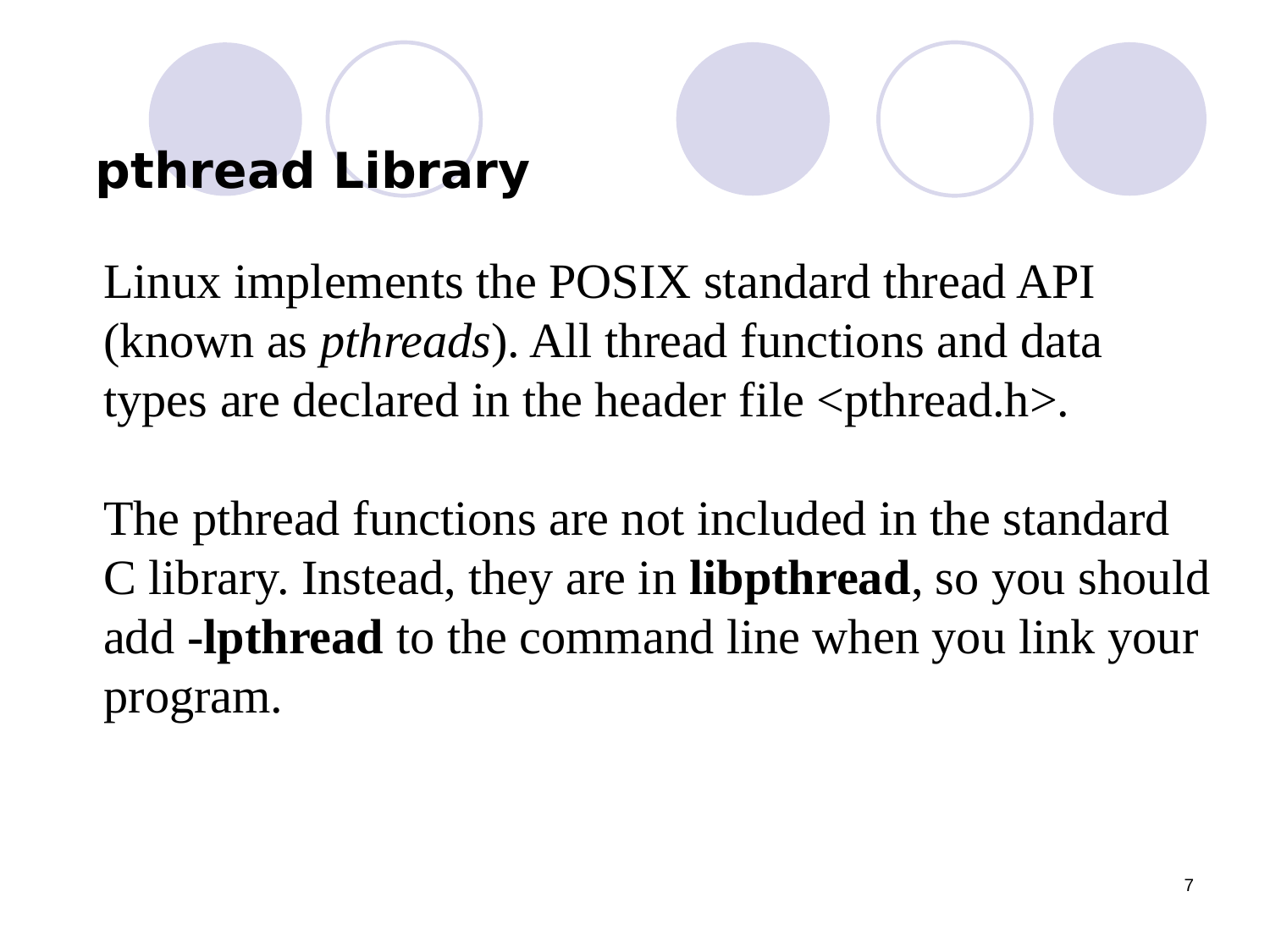

pthread Library
Linux implements the POSIX standard thread API (known as pthreads). All thread functions and data types are declared in the header file <pthread.h>.

The pthread functions are not included in the standard C library. Instead, they are in libpthread, so you should add -lpthread to the command line when you link your program.
7